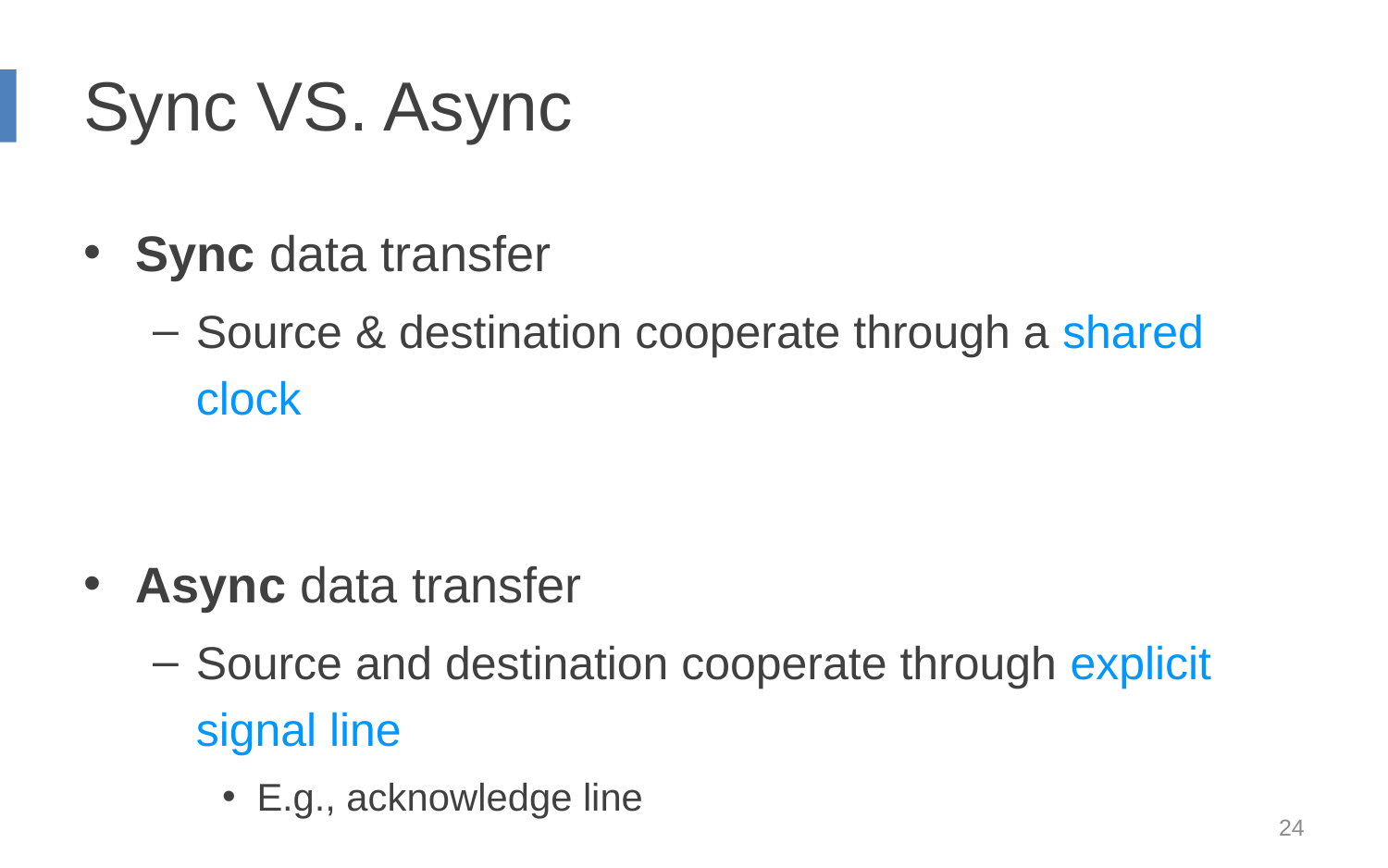

# Sync VS. Async
Sync data transfer
Source & destination cooperate through a shared clock

Async data transfer
Source and destination cooperate through explicit signal line
E.g., acknowledge line
24